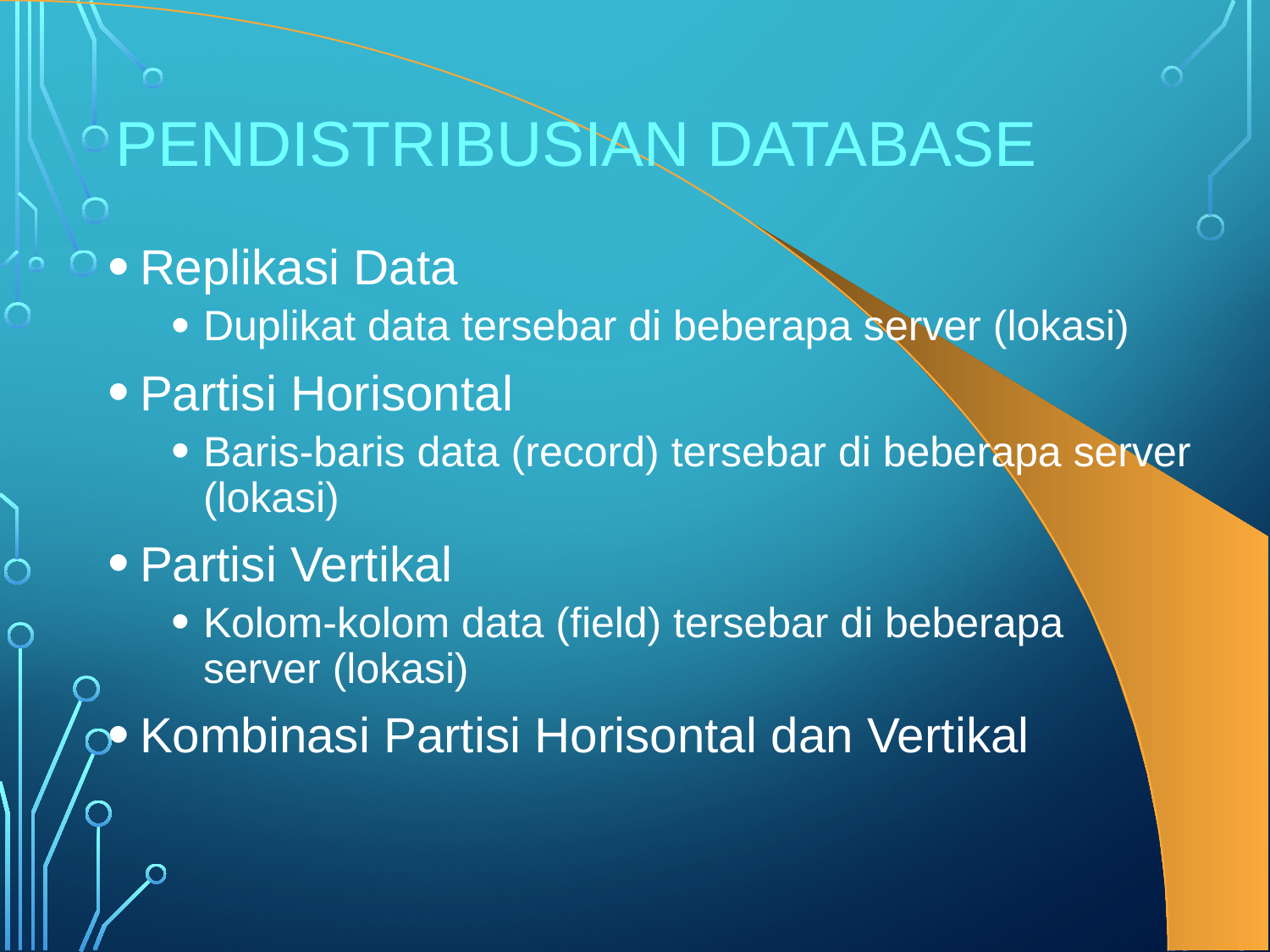

# Pendistribusian Database
Replikasi Data
Duplikat data tersebar di beberapa server (lokasi)
Partisi Horisontal
Baris-baris data (record) tersebar di beberapa server (lokasi)
Partisi Vertikal
Kolom-kolom data (field) tersebar di beberapa server (lokasi)
Kombinasi Partisi Horisontal dan Vertikal